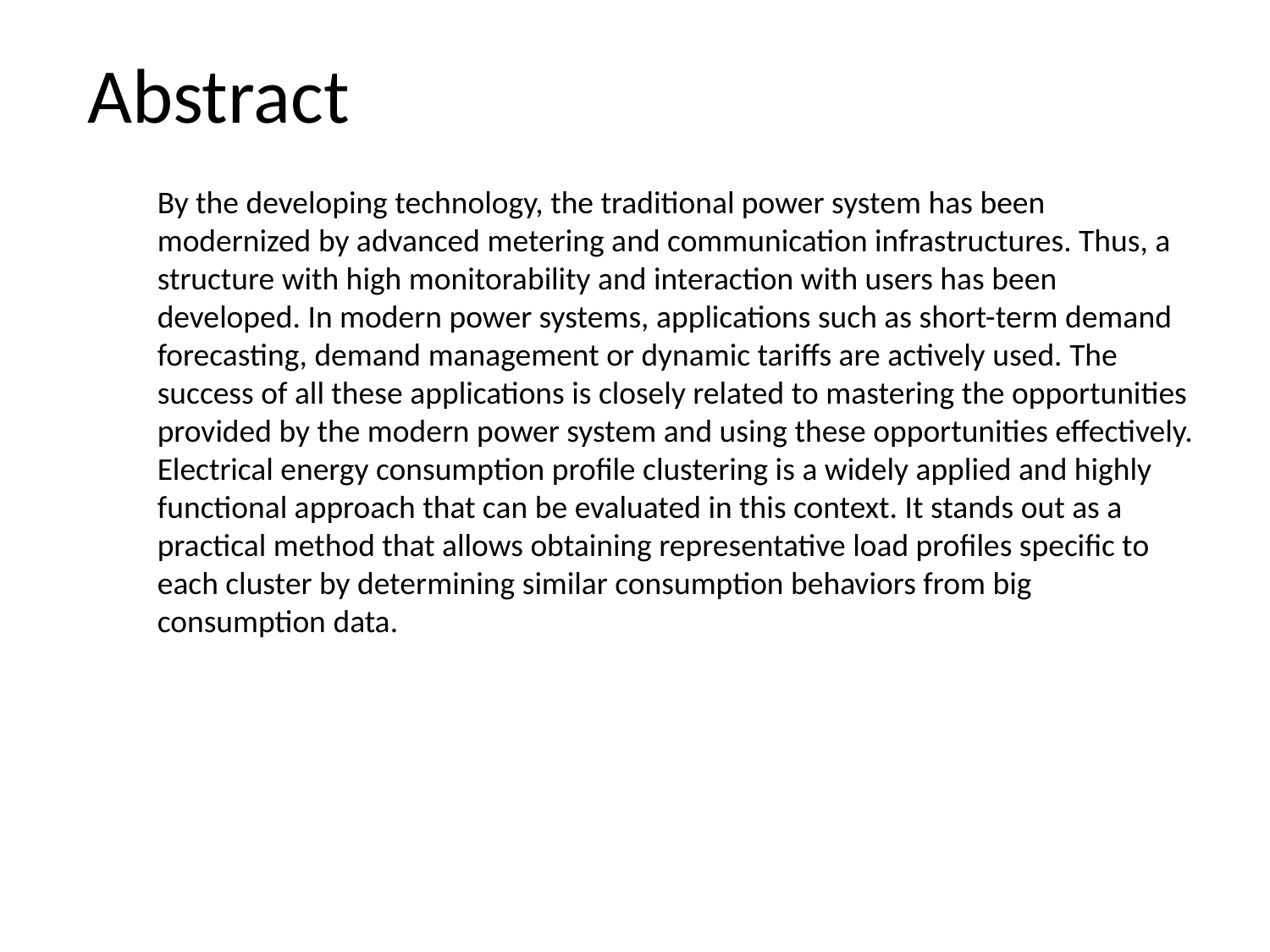

# Abstract

By the developing technology, the traditional power system has been modernized by advanced metering and communication infrastructures. Thus, a structure with high monitorability and interaction with users has been developed. In modern power systems, applications such as short-term demand forecasting, demand management or dynamic tariffs are actively used. The success of all these applications is closely related to mastering the opportunities provided by the modern power system and using these opportunities effectively. Electrical energy consumption profile clustering is a widely applied and highly functional approach that can be evaluated in this context. It stands out as a practical method that allows obtaining representative load profiles specific to each cluster by determining similar consumption behaviors from big consumption data.